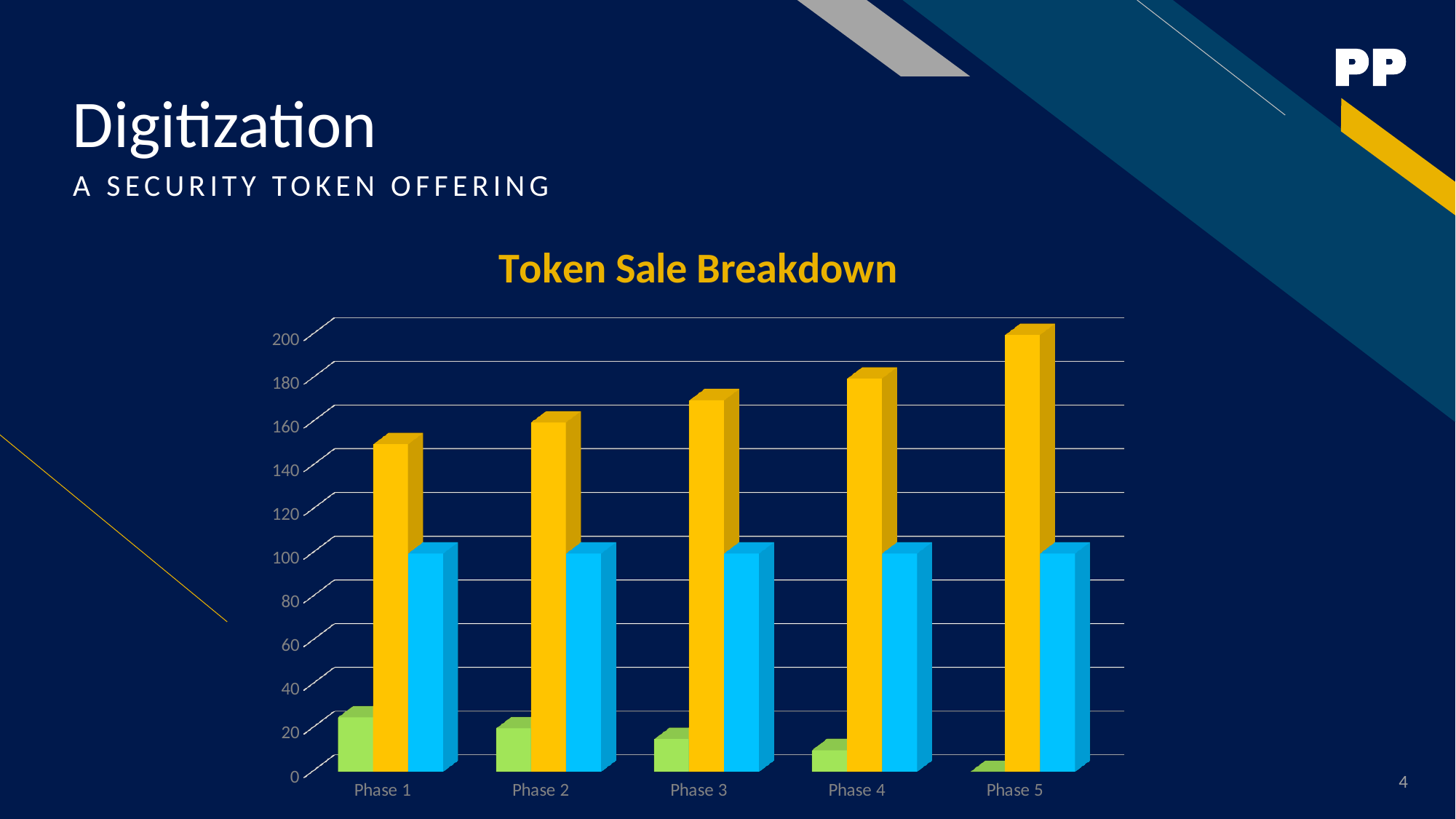

# Digitization
A SECURITY TOKEN OFFERING

[unsupported chart]

4